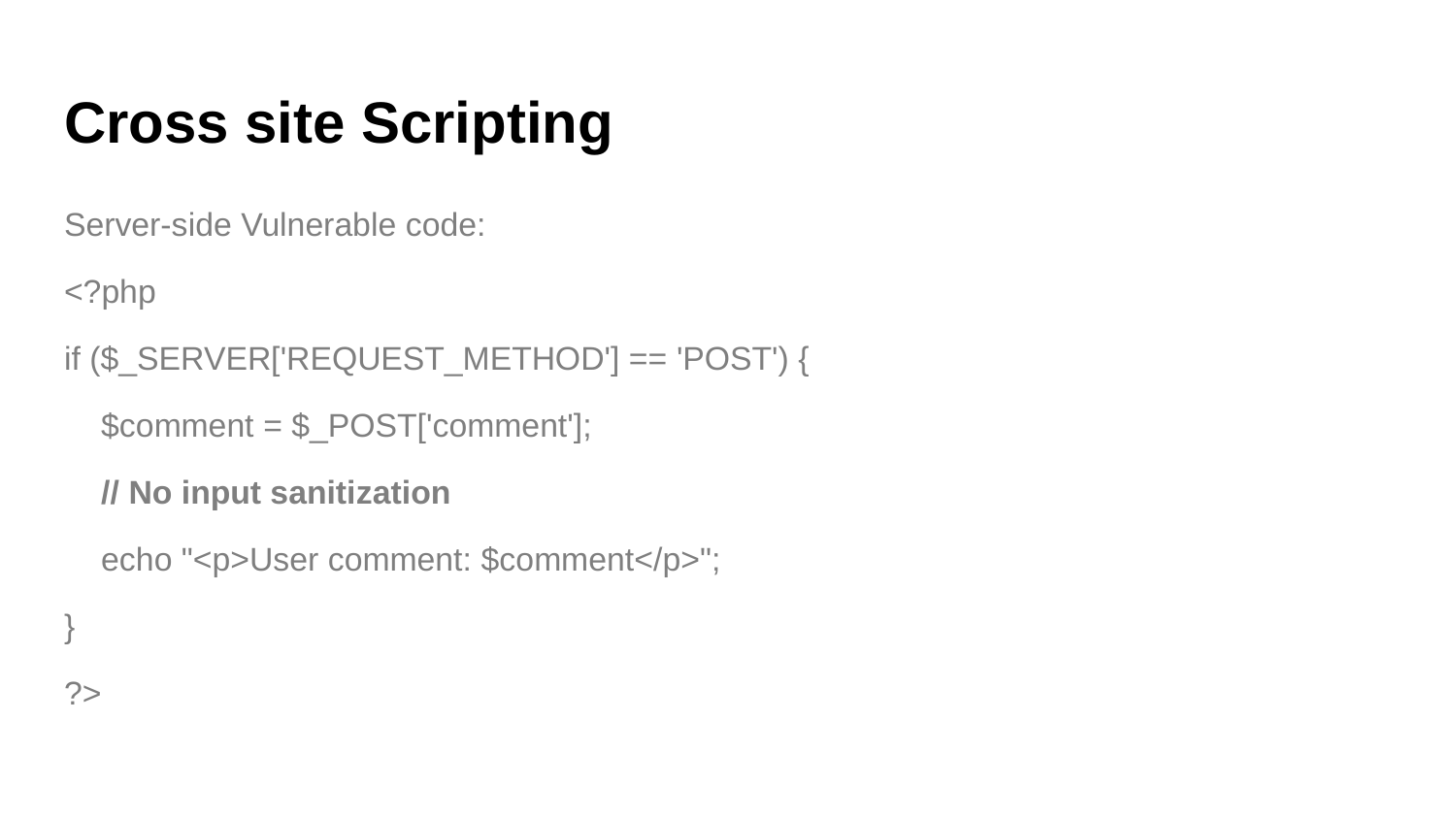

# Cross site Scripting
Server-side Vulnerable code:
<?php
if ($_SERVER['REQUEST_METHOD'] == 'POST') {
    $comment = $_POST['comment'];
    // No input sanitization
    echo "<p>User comment: $comment</p>";
}
?>